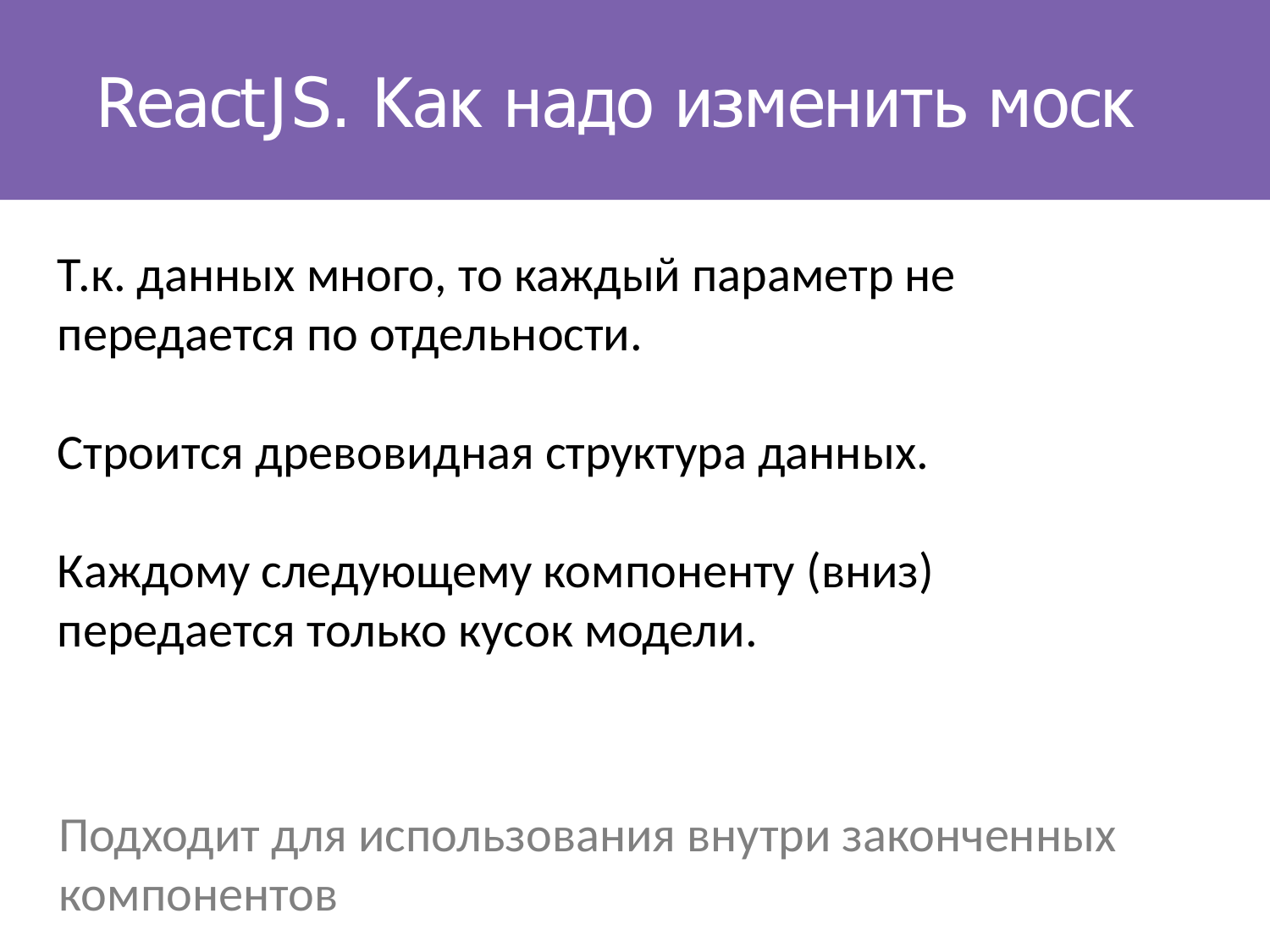

# ReactJS. Как надо изменить моск
Т.к. данных много, то каждый параметр не передается по отдельности.

Строится древовидная структура данных.

Каждому следующему компоненту (вниз) передается только кусок модели.
Подходит для использования внутри законченных компонентов